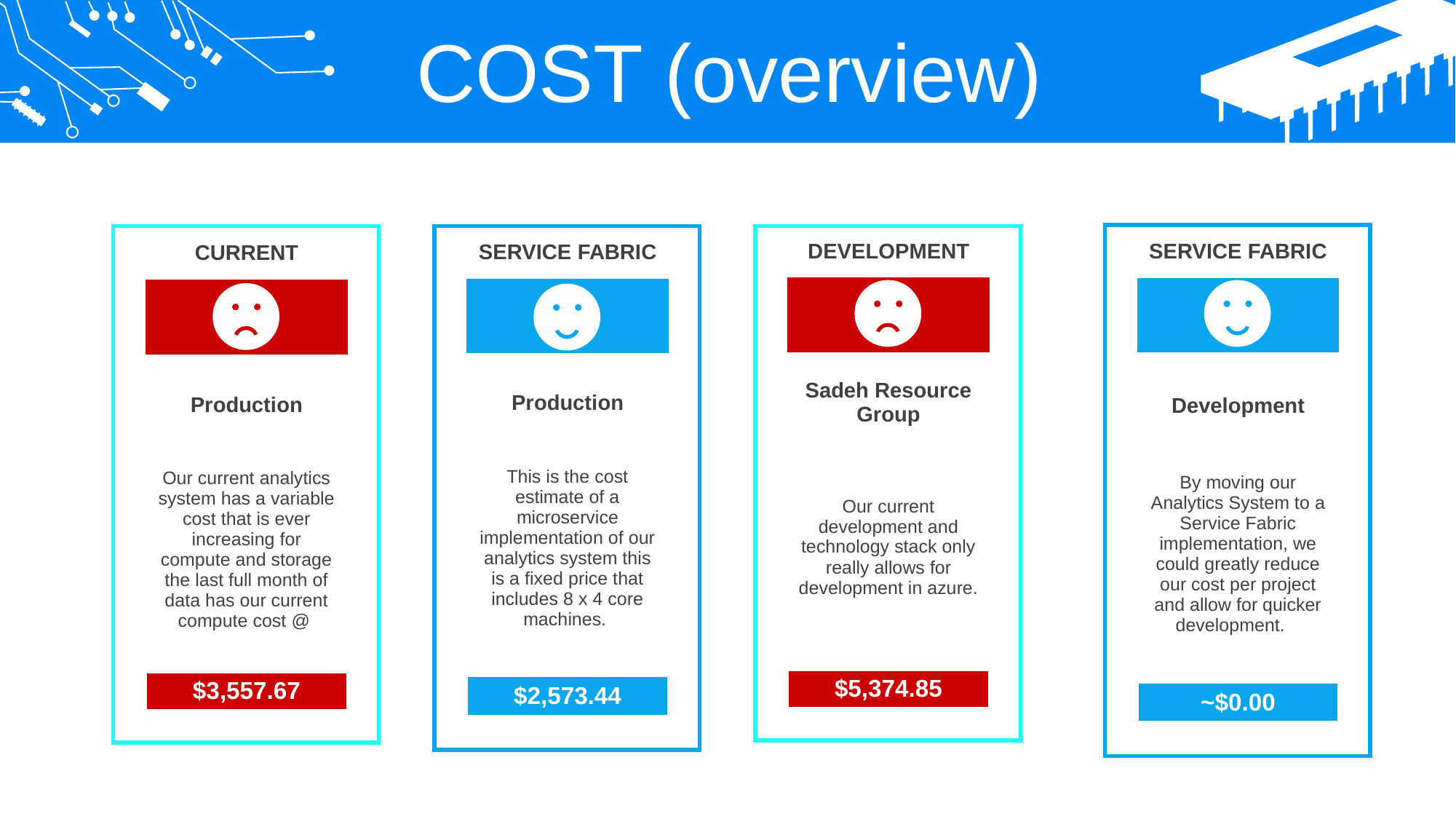

COST (overview)
|  | SERVICE FABRIC |  |
| --- | --- | --- |
|  |  |  |
|  | Development |  |
|  | By moving our Analytics System to a Service Fabric implementation, we could greatly reduce our cost per project and allow for quicker development. |  |
|  |  |  |
|  | ~$0.00 |  |
|  |  |  |
|  | SERVICE FABRIC |  |
| --- | --- | --- |
|  |  |  |
|  | Production |  |
|  | This is the cost estimate of a microservice implementation of our analytics system this is a fixed price that includes 8 x 4 core machines. |  |
|  |  |  |
|  | $2,573.44 |  |
|  |  |  |
|  | DEVELOPMENT |  |
| --- | --- | --- |
|  |  |  |
|  | Sadeh Resource Group |  |
|  | Our current development and technology stack only really allows for development in azure. |  |
|  |  |  |
|  | $5,374.85 |  |
|  |  |  |
|  | CURRENT |  |
| --- | --- | --- |
|  |  |  |
|  | Production |  |
|  | Our current analytics system has a variable cost that is ever increasing for compute and storage the last full month of data has our current compute cost @ |  |
|  |  |  |
|  | $3,557.67 |  |
|  |  |  |